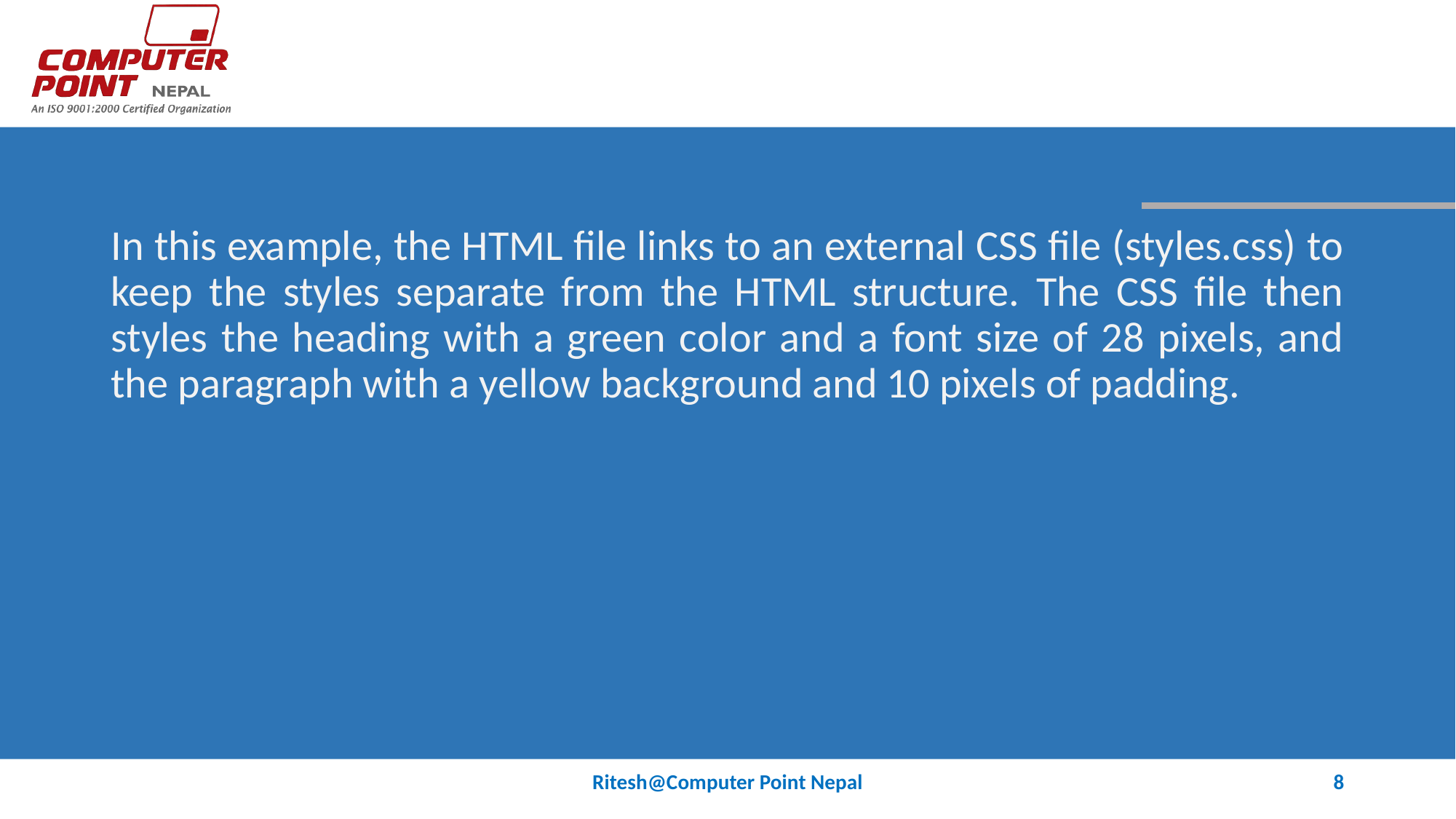

#
In this example, the HTML file links to an external CSS file (styles.css) to keep the styles separate from the HTML structure. The CSS file then styles the heading with a green color and a font size of 28 pixels, and the paragraph with a yellow background and 10 pixels of padding.

Ritesh@Computer Point Nepal

8